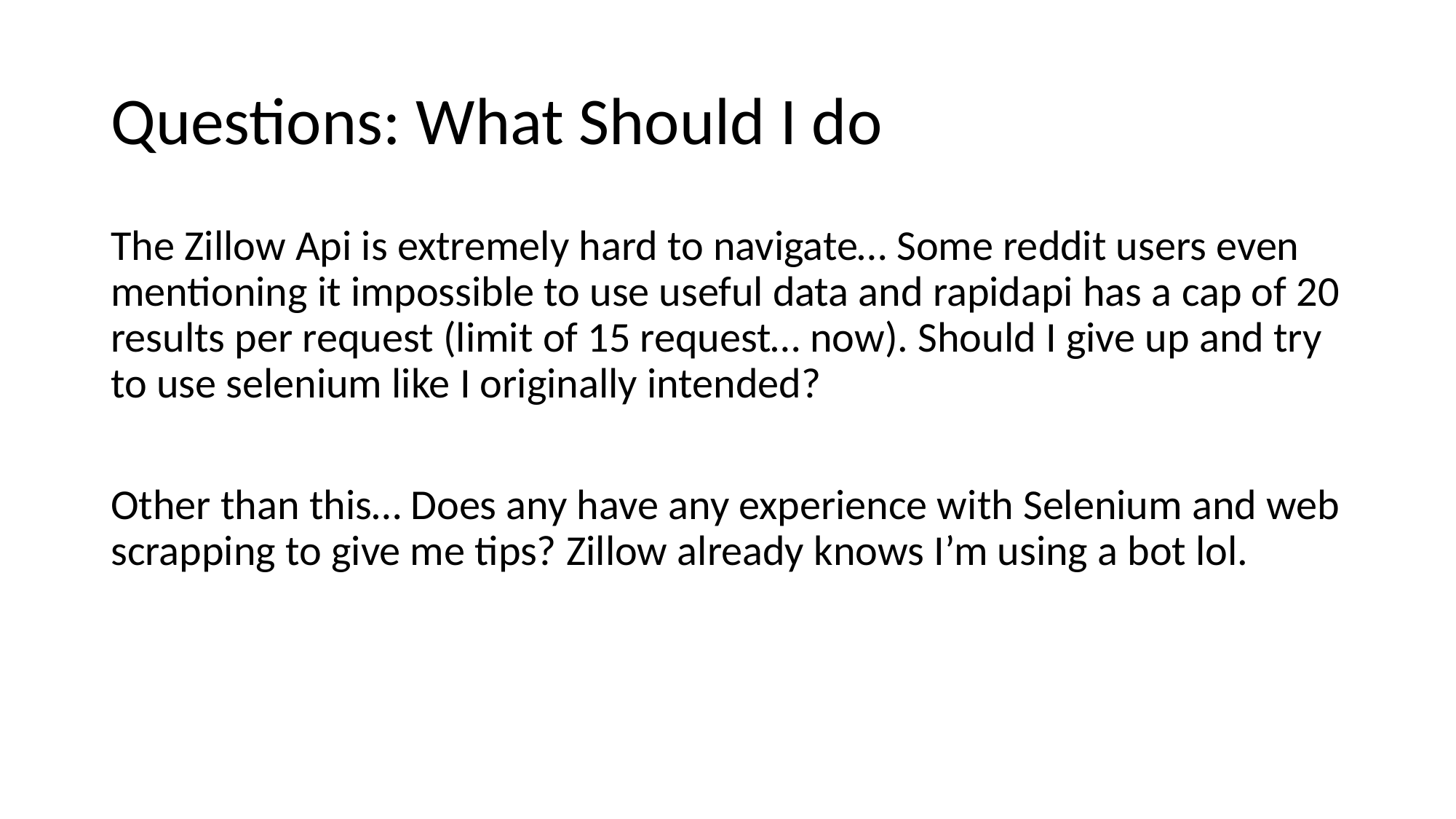

# Questions: What Should I do
The Zillow Api is extremely hard to navigate… Some reddit users even mentioning it impossible to use useful data and rapidapi has a cap of 20 results per request (limit of 15 request… now). Should I give up and try to use selenium like I originally intended?

Other than this… Does any have any experience with Selenium and web scrapping to give me tips? Zillow already knows I’m using a bot lol.